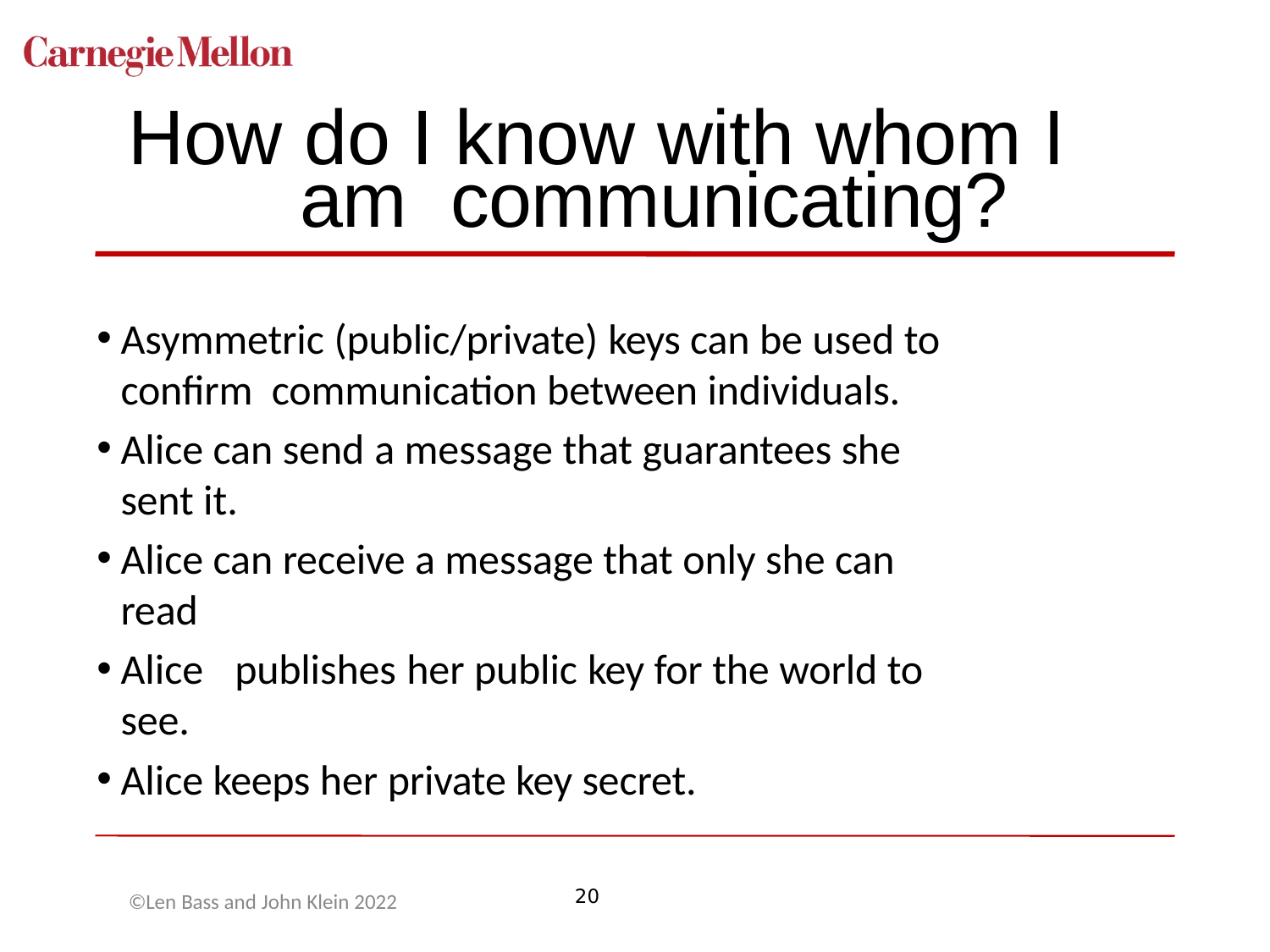

# How do I know with whom I am  communicating?
Asymmetric (public/private) keys can be used to confirm  communication between individuals.
Alice can send a message that guarantees she sent it.
Alice can receive a message that only she can read
Alice	publishes her public key for the world to see.
Alice keeps her private key secret.
©Len Bass and John Klein 2022
20